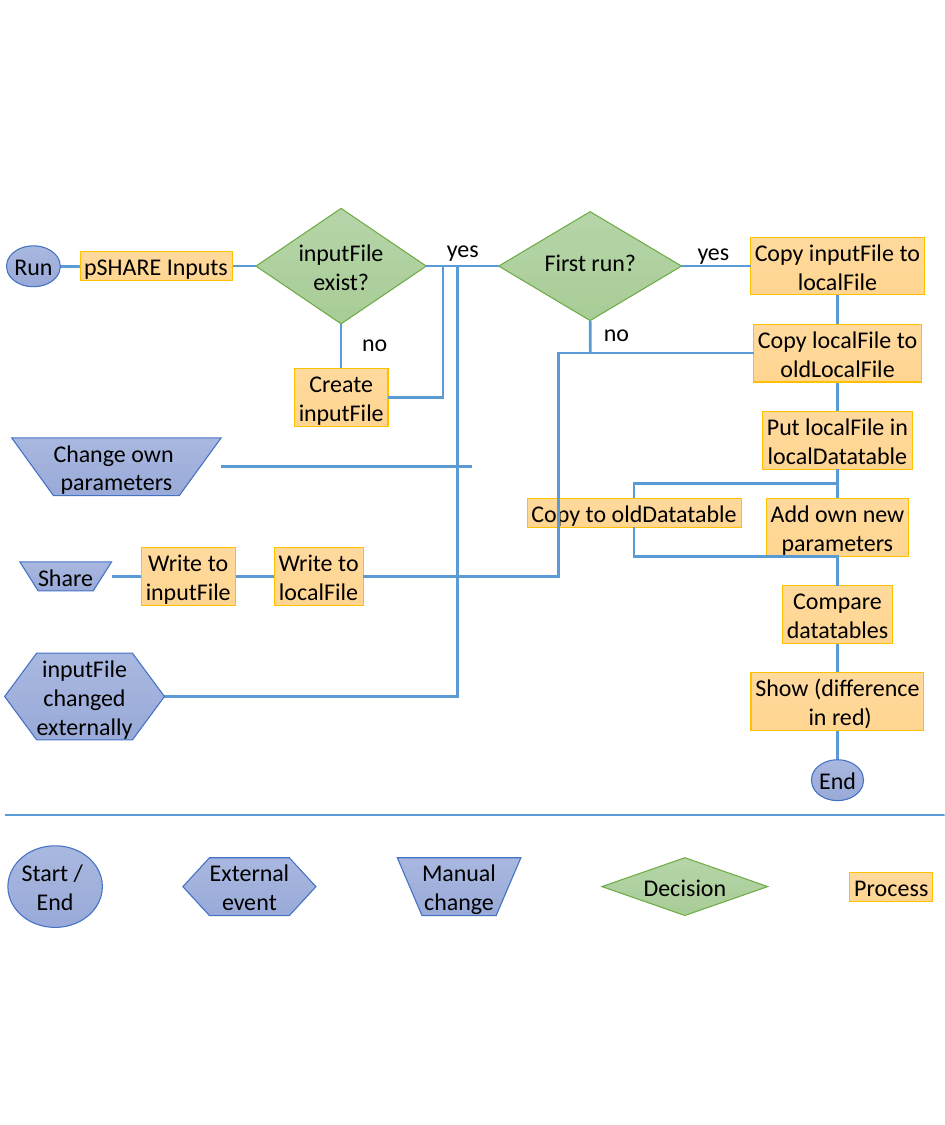

inputFile
exist?
First run?
yes
yes
Copy inputFile to
localFile
Run
pSHARE Inputs
no
Copy localFile to
oldLocalFile
no
Create
inputFile
Put localFile in
localDatatable
Change own
parameters
Copy to oldDatatable
Add own new
parameters
Write to
inputFile
Write to
localFile
Share
Compare
datatables
inputFile
changed
externally
Show (difference
 in red)
End
Start /
End
External
event
Manual
change
Decision
Process